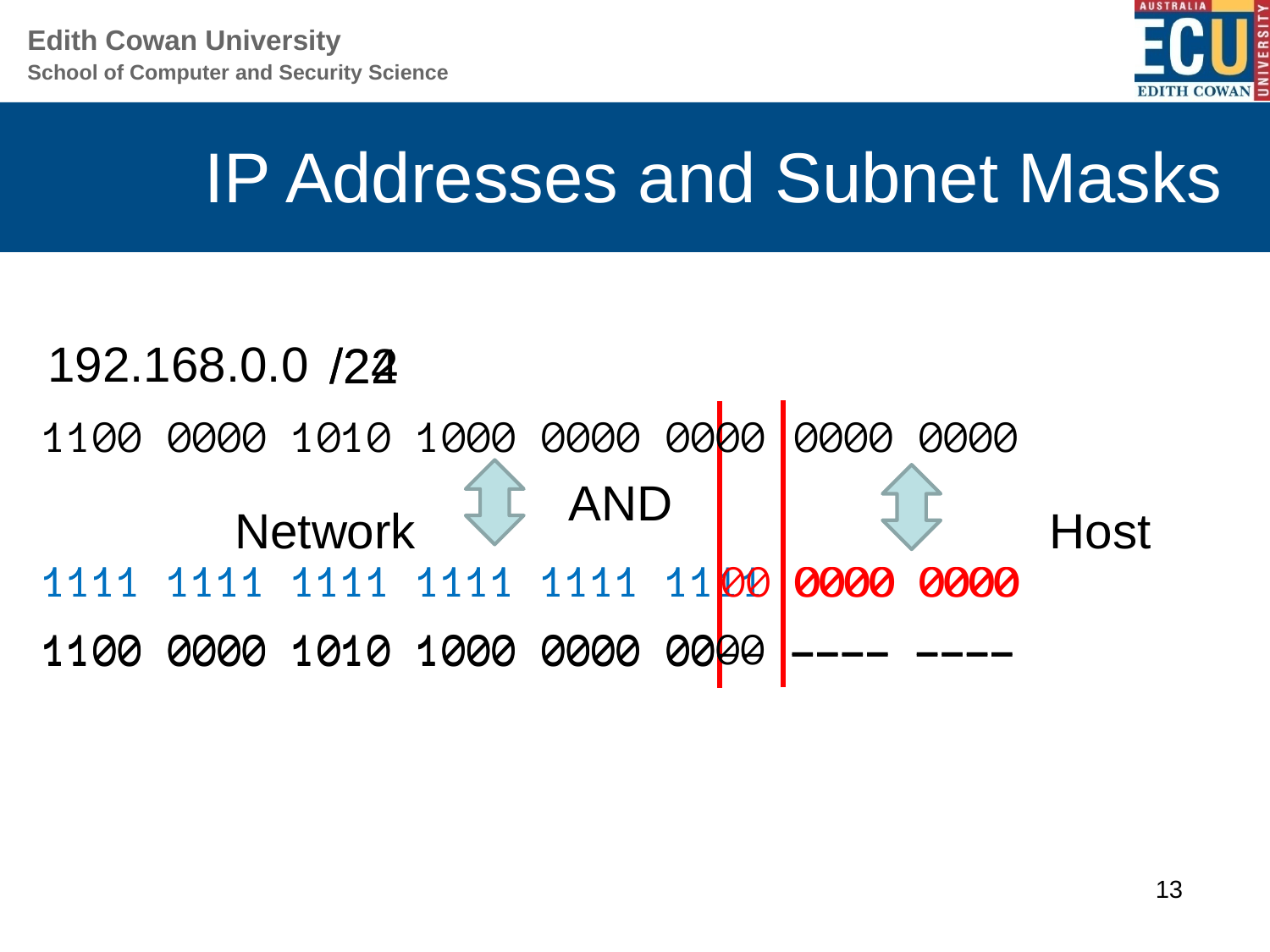

# IP Addresses and Subnet Masks

192.168.0.0

AND

/24
/22
1100 0000 1010 1000 0000 0000
0000 0000

Network
Host
1111 1111 1111 1111 1111 1111
0000 0000
1111 1111 1111 1111 1111 11
00 0000 0000
1100 0000 1010 1000 0000 0000 ---- ----
1100 0000 1010 1000 0000 00-- ---- ----
13